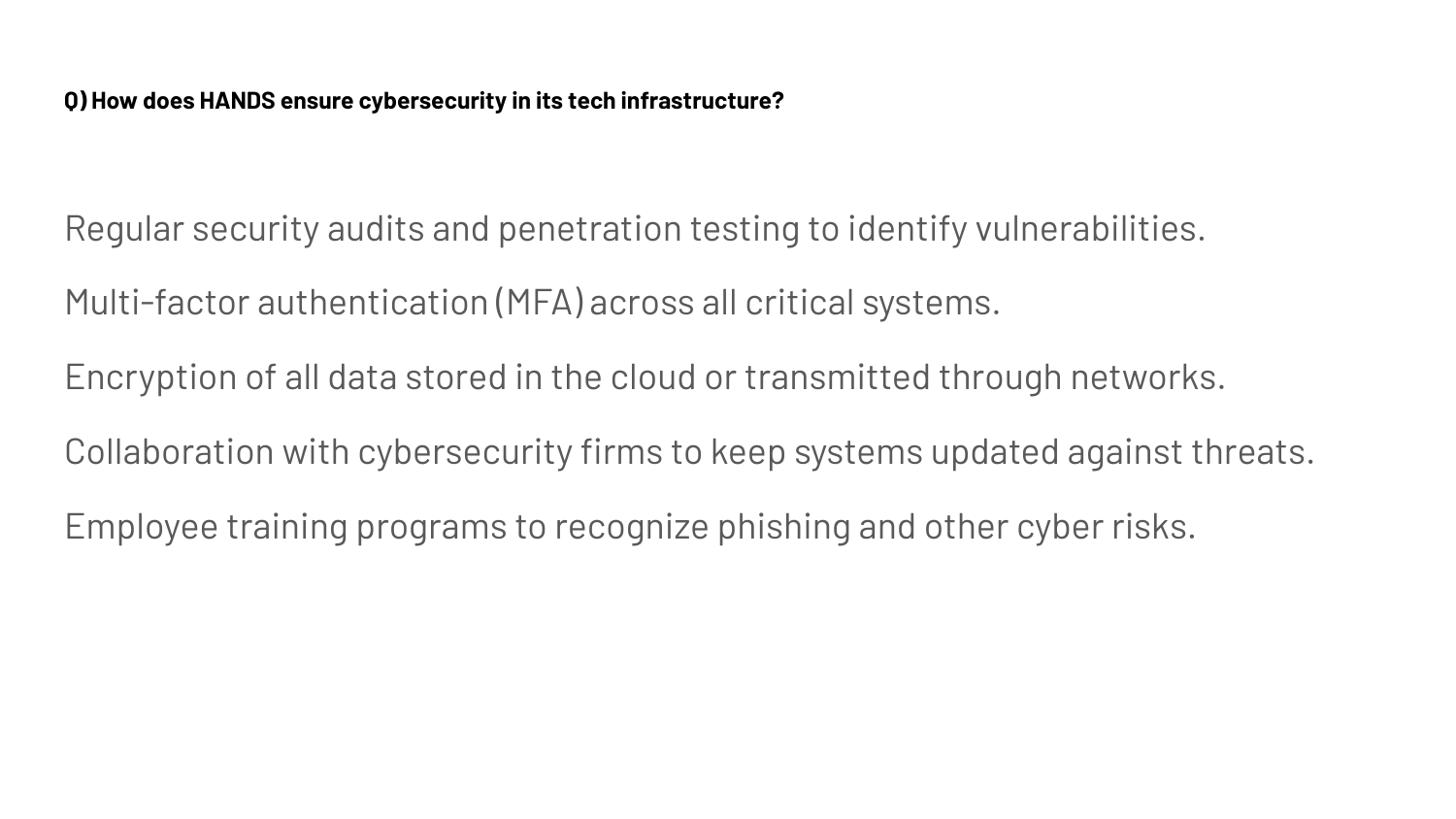

# Q) How does HANDS ensure cybersecurity in its tech infrastructure?

Regular security audits and penetration testing to identify vulnerabilities.
Multi-factor authentication (MFA) across all critical systems.
Encryption of all data stored in the cloud or transmitted through networks.
Collaboration with cybersecurity firms to keep systems updated against threats.
Employee training programs to recognize phishing and other cyber risks.